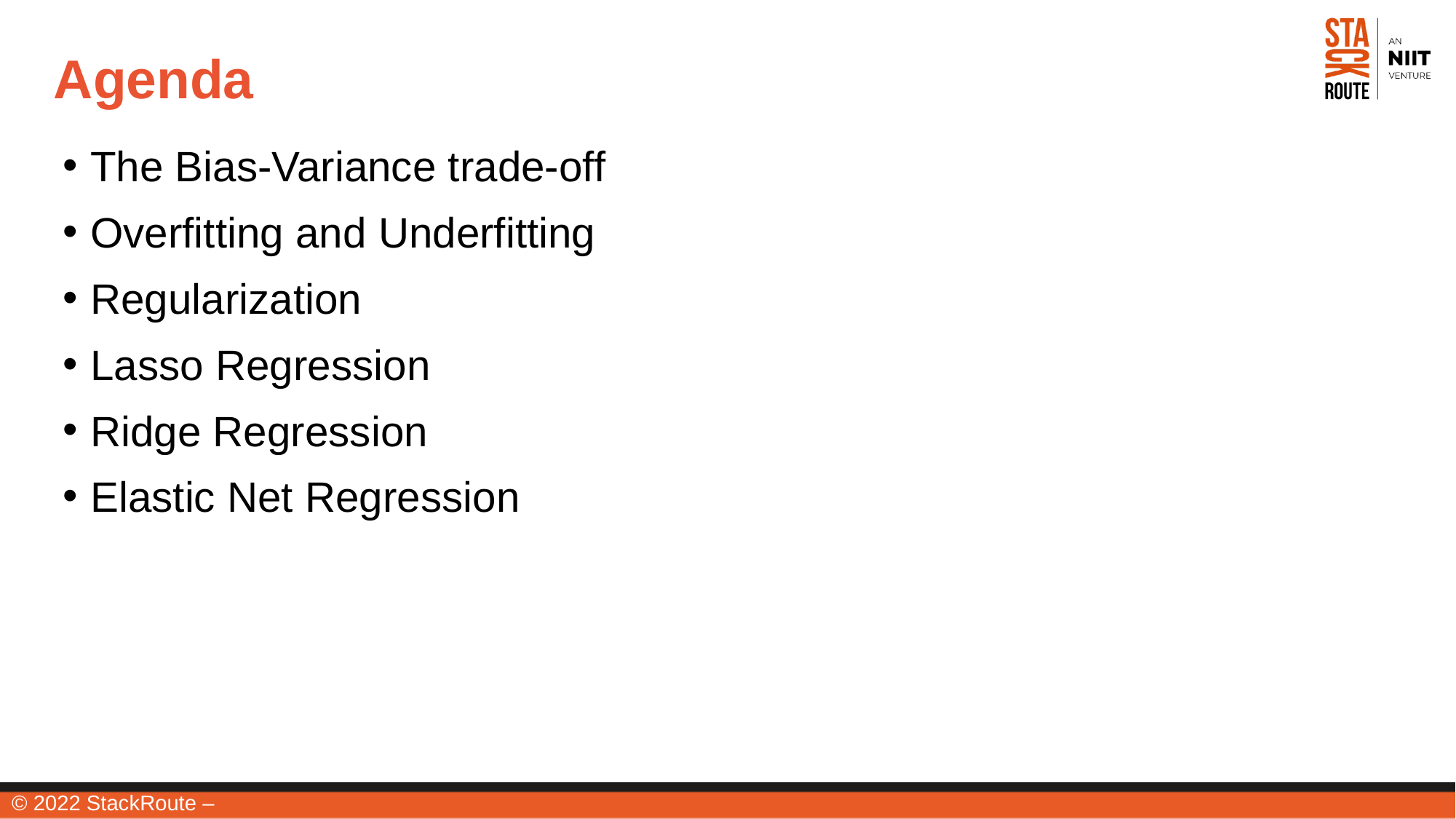

Agenda
The Bias-Variance trade-off
Overfitting and Underfitting
Regularization
Lasso Regression
Ridge Regression
Elastic Net Regression